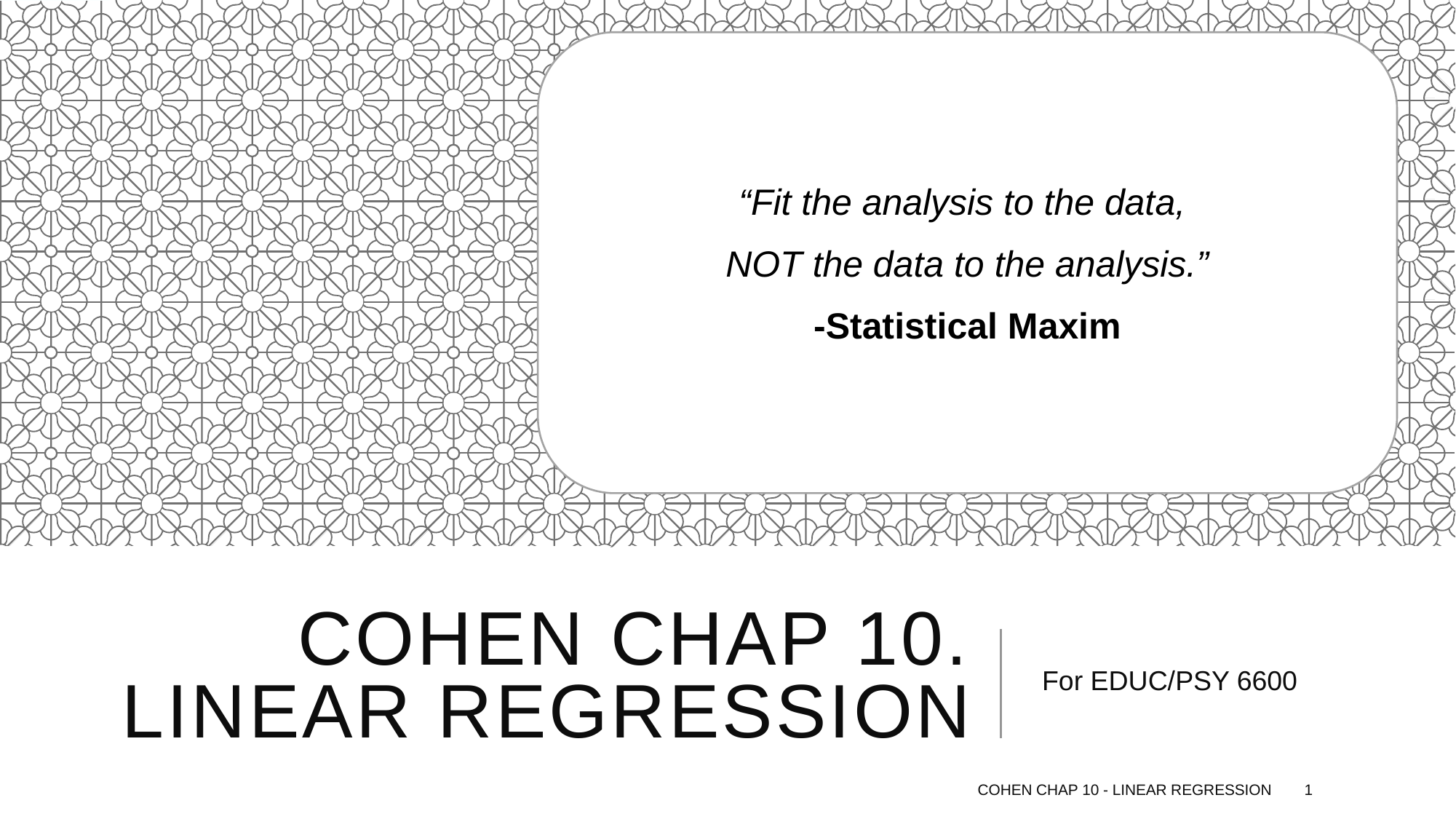

“Fit the analysis to the data,
NOT the data to the analysis.”
-Statistical Maxim
# Cohen chap 10. Linear Regression
For EDUC/PSY 6600
Cohen Chap 10 - Linear Regression
1